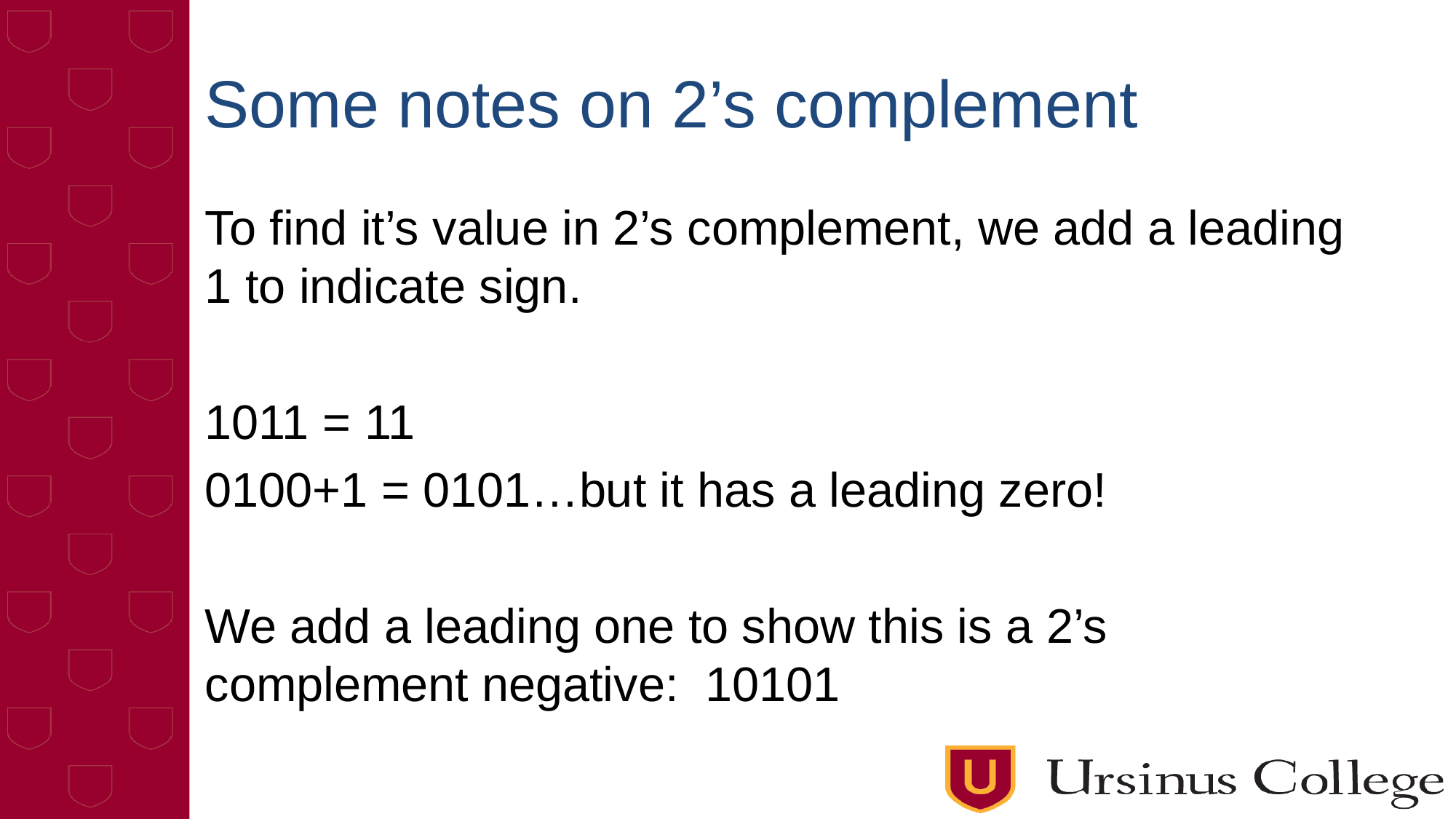

# Some notes on 2’s complement
To find it’s value in 2’s complement, we add a leading 1 to indicate sign.

1011 = 11
0100+1 = 0101…but it has a leading zero!

We add a leading one to show this is a 2’s complement negative:  10101